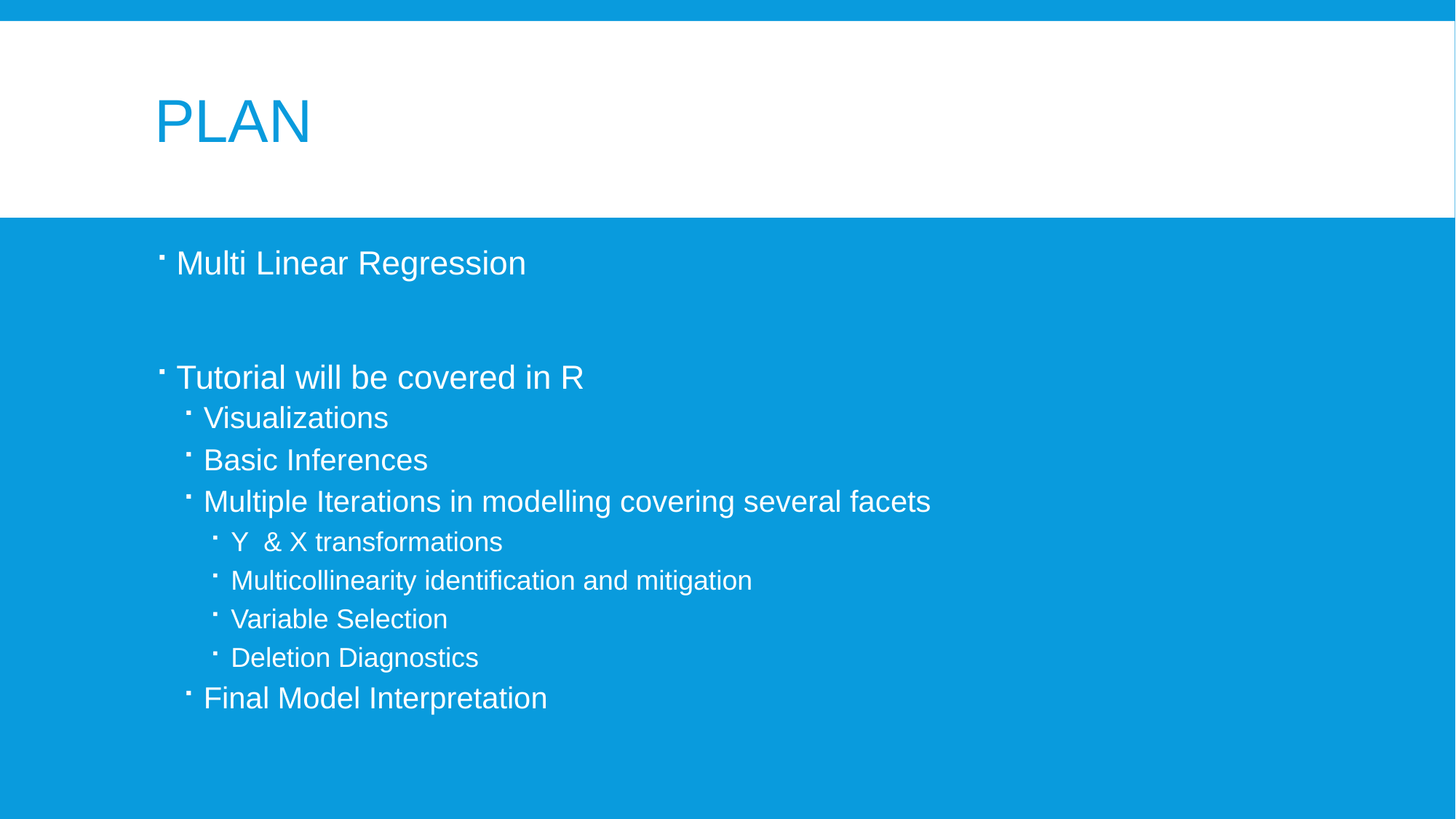

# PLAN
Multi Linear Regression

Tutorial will be covered in R
Visualizations
Basic Inferences
Multiple Iterations in modelling covering several facets
Y  & X transformations
Multicollinearity identification and mitigation
Variable Selection
Deletion Diagnostics
Final Model Interpretation